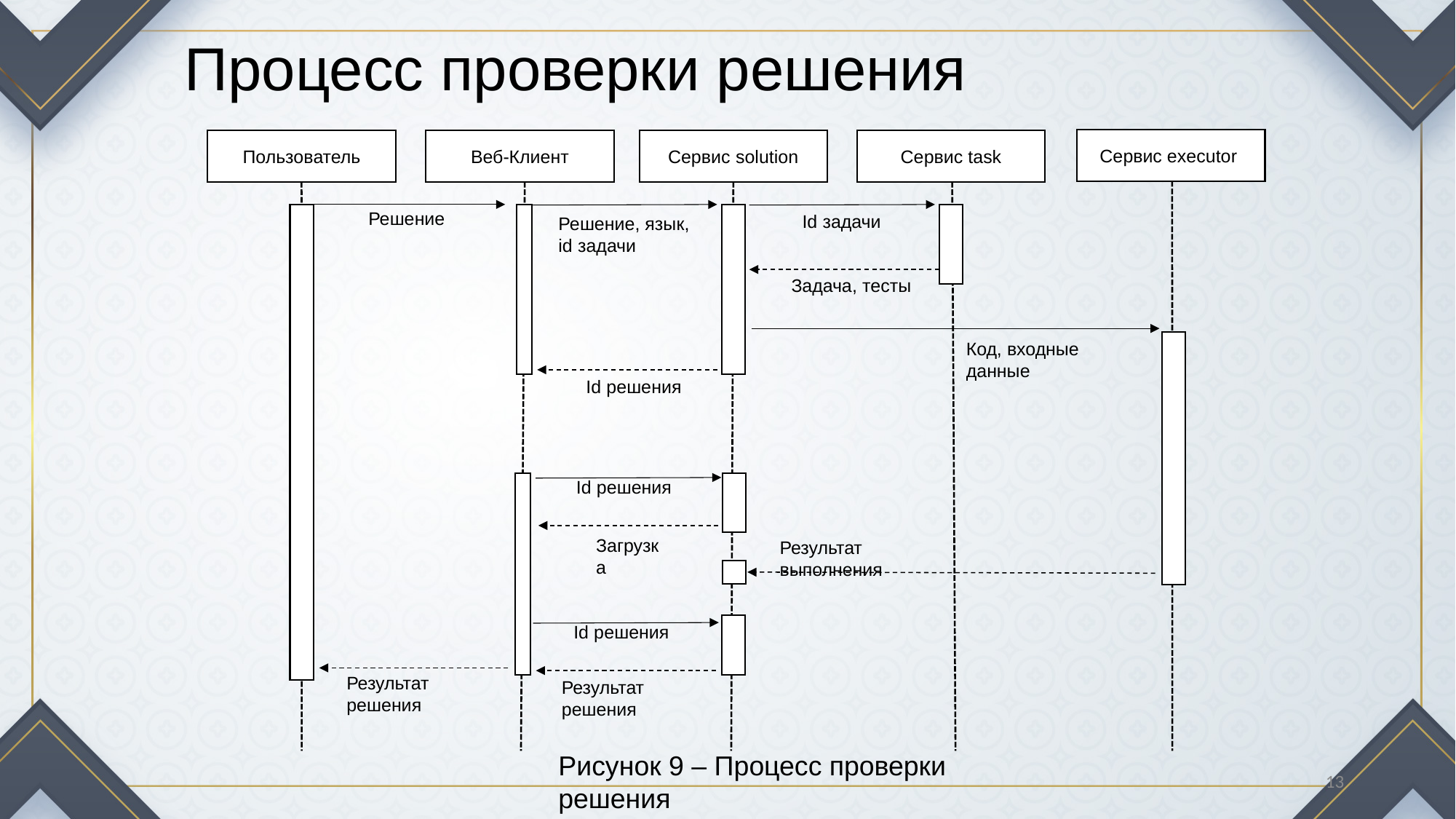

# Процесс проверки решения
Сервис executor
Пользователь
Веб-Клиент
Сервис solution
Сервис task
Решение

Id задачи

Решение, язык, id задачи
Задача, тесты
Код, входные данные

Id решения
Id решения

Загрузка
Результат выполнения

Id решения

Результат решения
Результат решения
Рисунок 9 – Процесс проверки решения
13